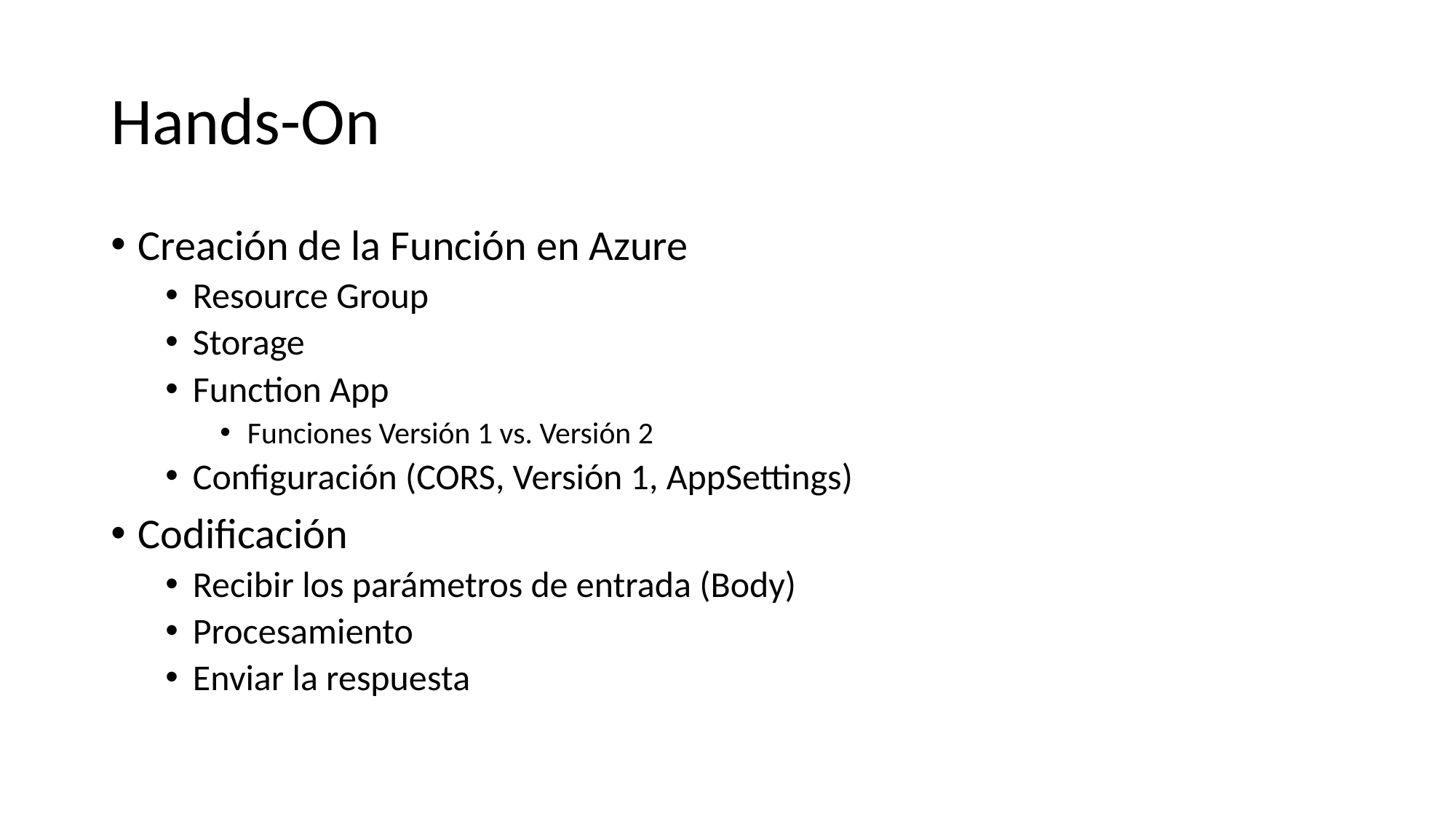

# Hands-On
Creación de la Función en Azure
Resource Group
Storage
Function App
Funciones Versión 1 vs. Versión 2
Configuración (CORS, Versión 1, AppSettings)
Codificación
Recibir los parámetros de entrada (Body)
Procesamiento
Enviar la respuesta